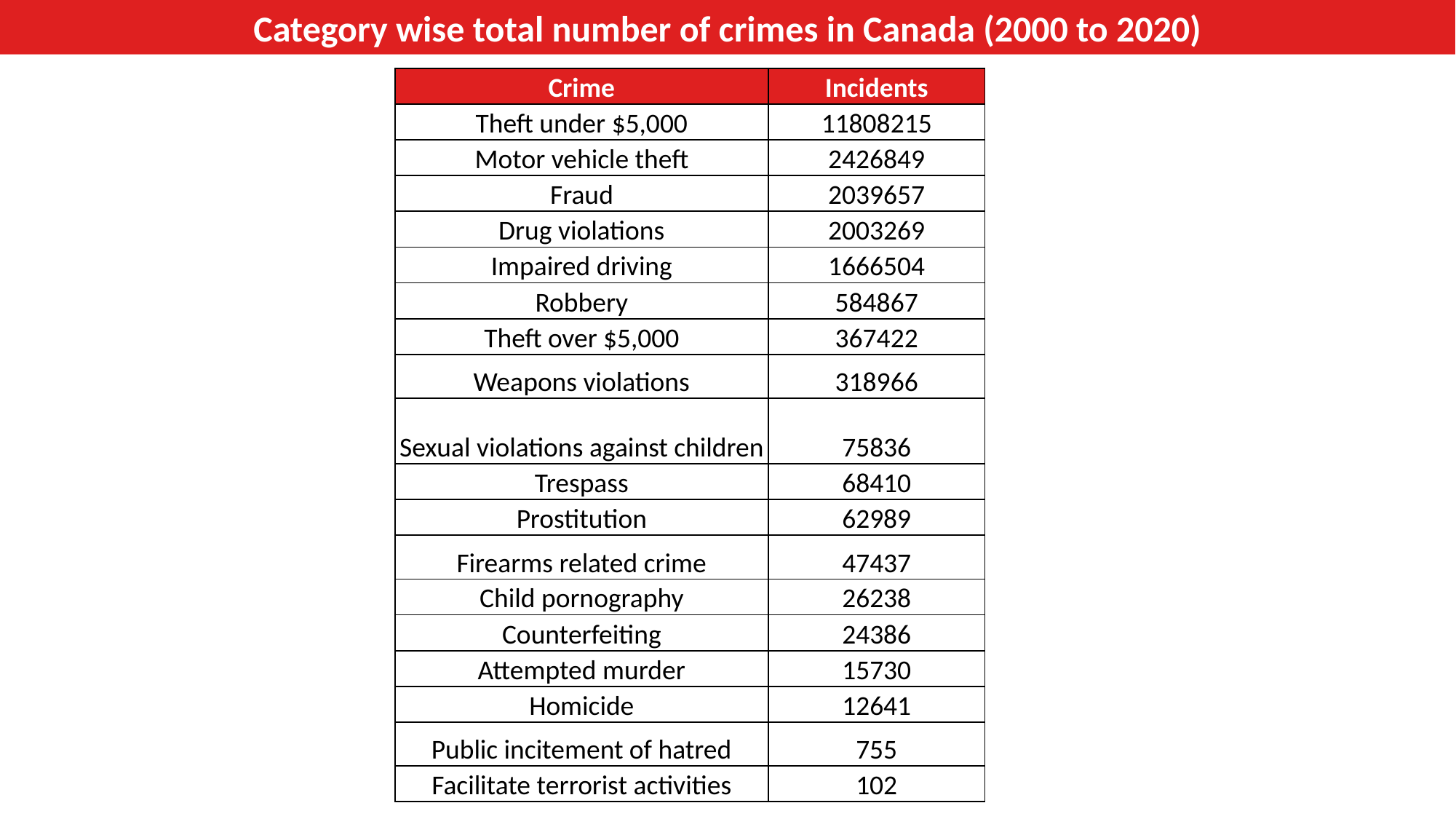

Category wise total number of crimes in Canada (2000 to 2020)
| Crime | Incidents |
| --- | --- |
| Theft under $5,000 | 11808215 |
| Motor vehicle theft | 2426849 |
| Fraud | 2039657 |
| Drug violations | 2003269 |
| Impaired driving | 1666504 |
| Robbery | 584867 |
| Theft over $5,000 | 367422 |
| Weapons violations | 318966 |
| Sexual violations against children | 75836 |
| Trespass | 68410 |
| Prostitution | 62989 |
| Firearms related crime | 47437 |
| Child pornography | 26238 |
| Counterfeiting | 24386 |
| Attempted murder | 15730 |
| Homicide | 12641 |
| Public incitement of hatred | 755 |
| Facilitate terrorist activities | 102 |